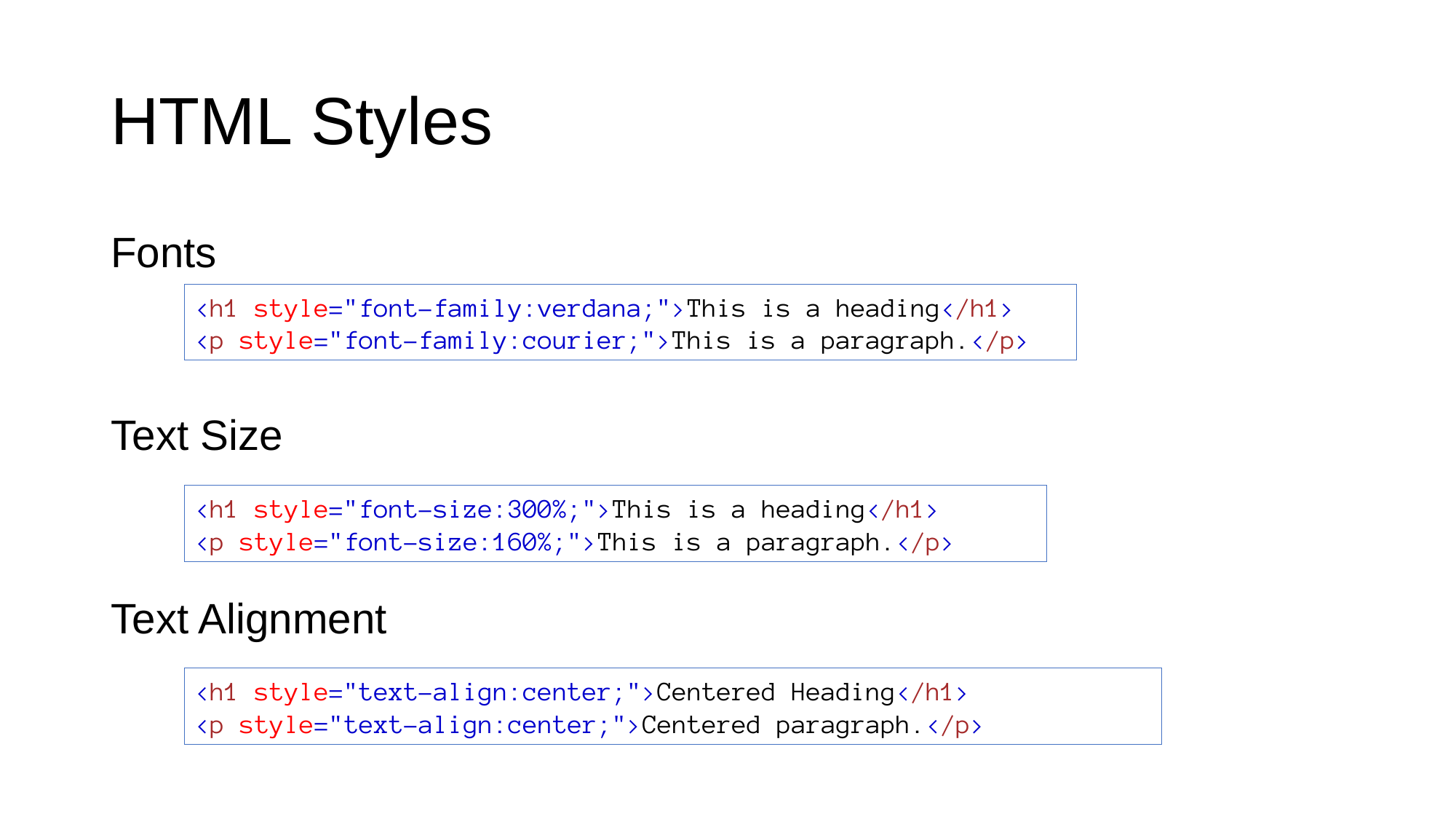

# HTML Styles
Fonts

Text Size

Text Alignment

<h1 style="font-family:verdana;">This is a heading</h1>
<p style="font-family:courier;">This is a paragraph.</p>
<h1 style="font-size:300%;">This is a heading</h1>
<p style="font-size:160%;">This is a paragraph.</p>
<h1 style="text-align:center;">Centered Heading</h1>
<p style="text-align:center;">Centered paragraph.</p>